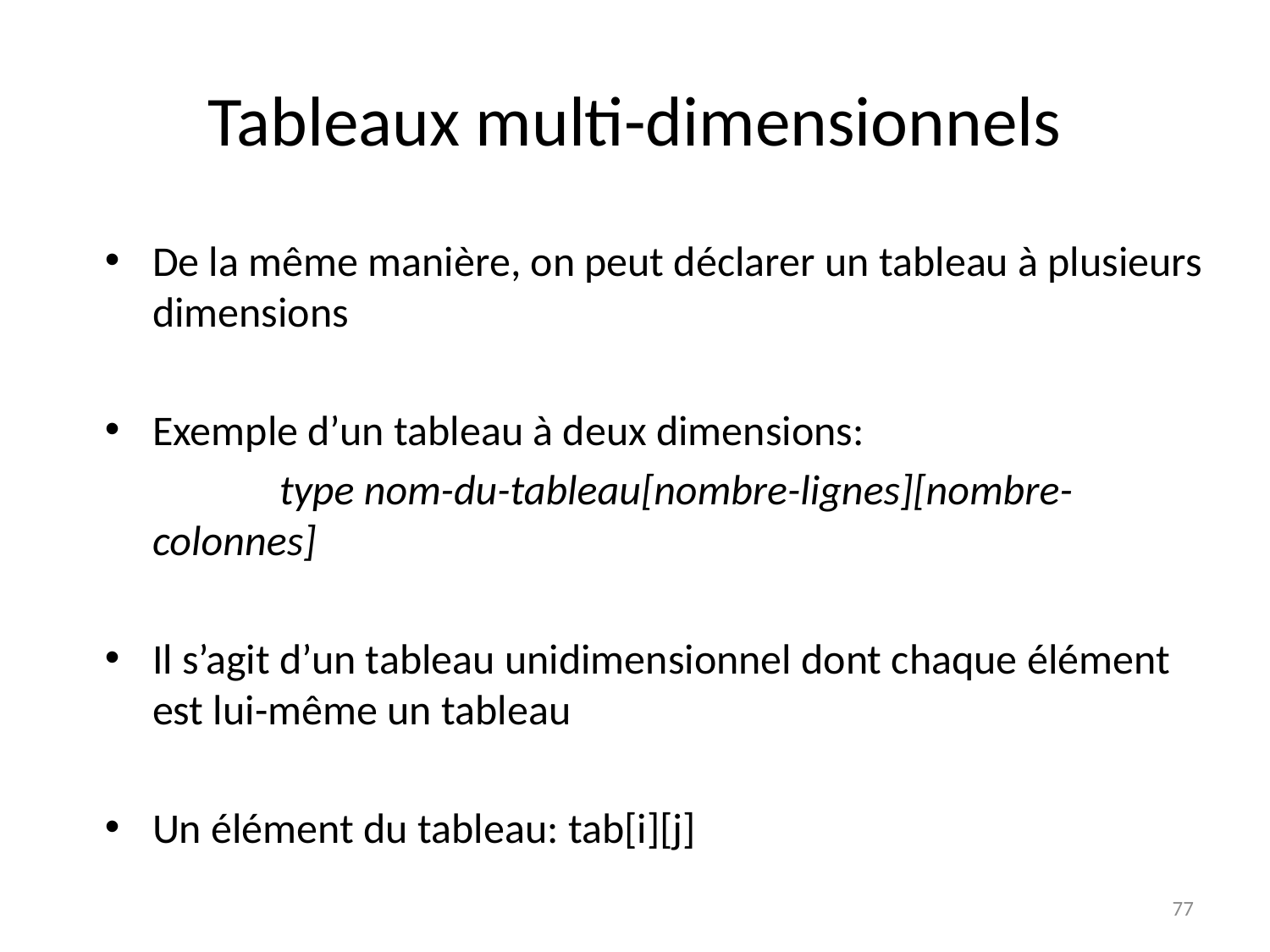

# Tableaux multi-dimensionnels
De la même manière, on peut déclarer un tableau à plusieurs dimensions

Exemple d’un tableau à deux dimensions:
		type nom-du-tableau[nombre-lignes][nombre-colonnes]

Il s’agit d’un tableau unidimensionnel dont chaque élément est lui-même un tableau

Un élément du tableau: tab[i][j]

77